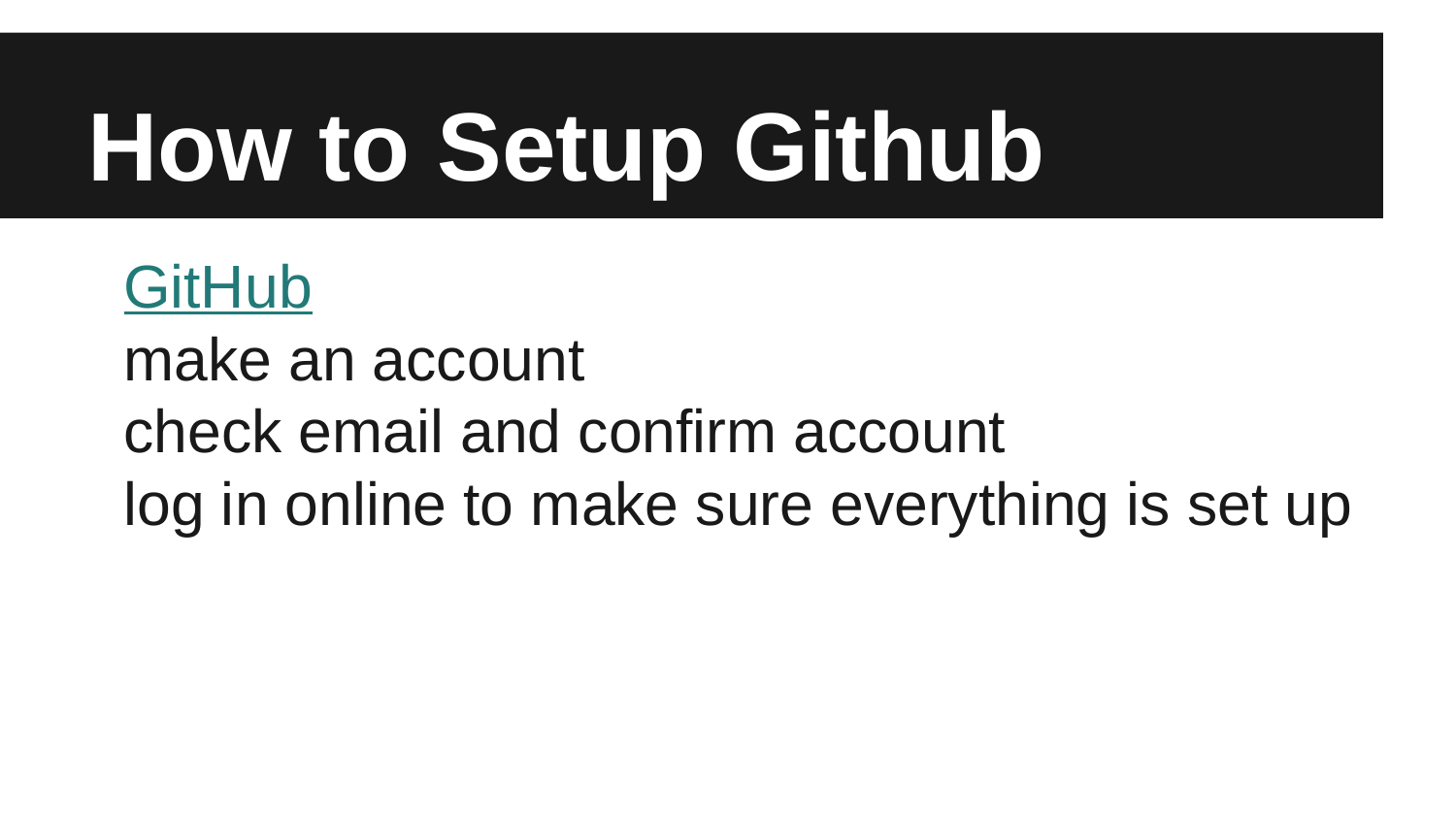

# How to Setup Github
GitHub
make an account
check email and confirm account
log in online to make sure everything is set up